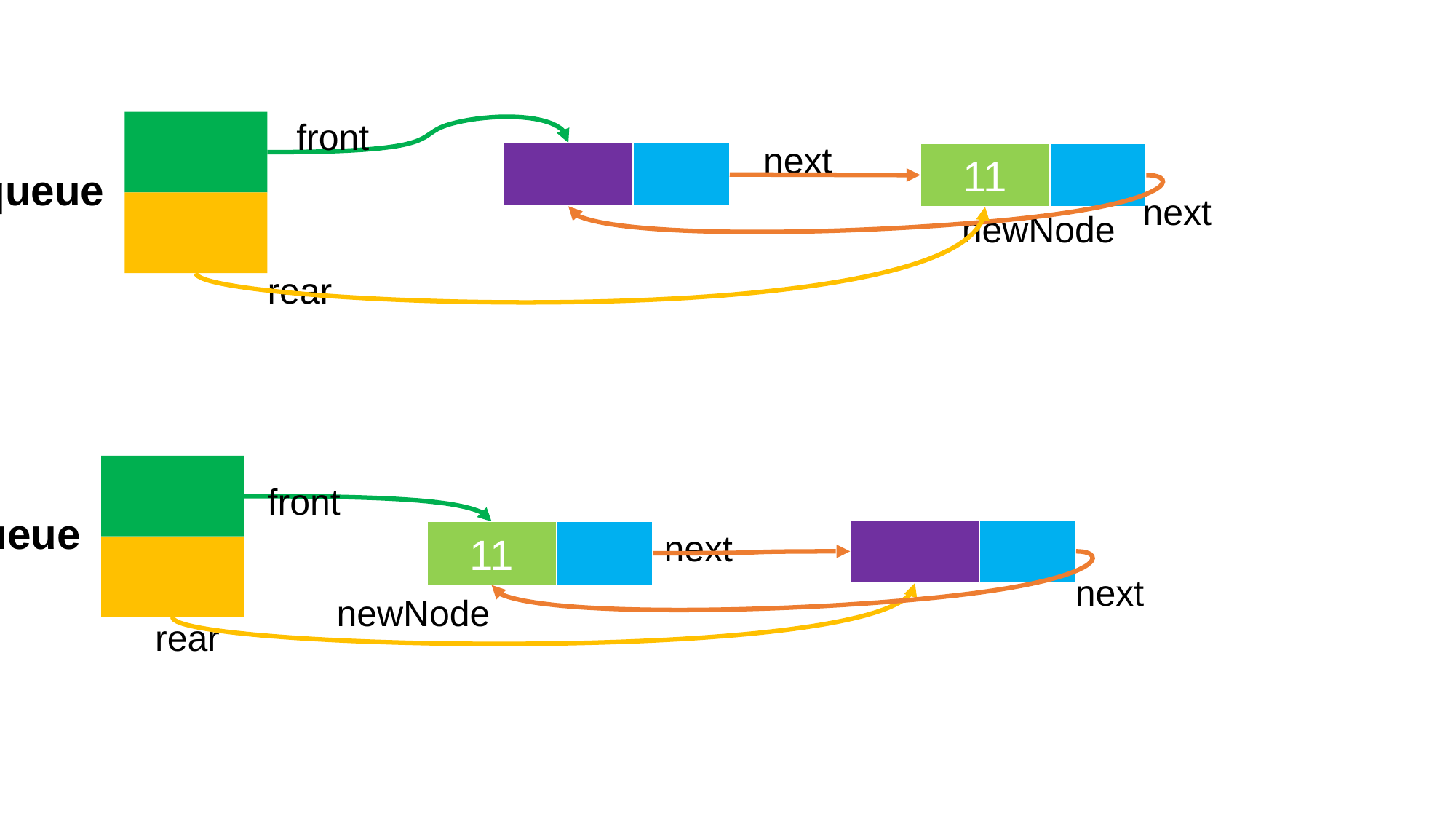

front

next

11

queue
next
newNode
rear

front
queue
next

11

next
newNode
rear